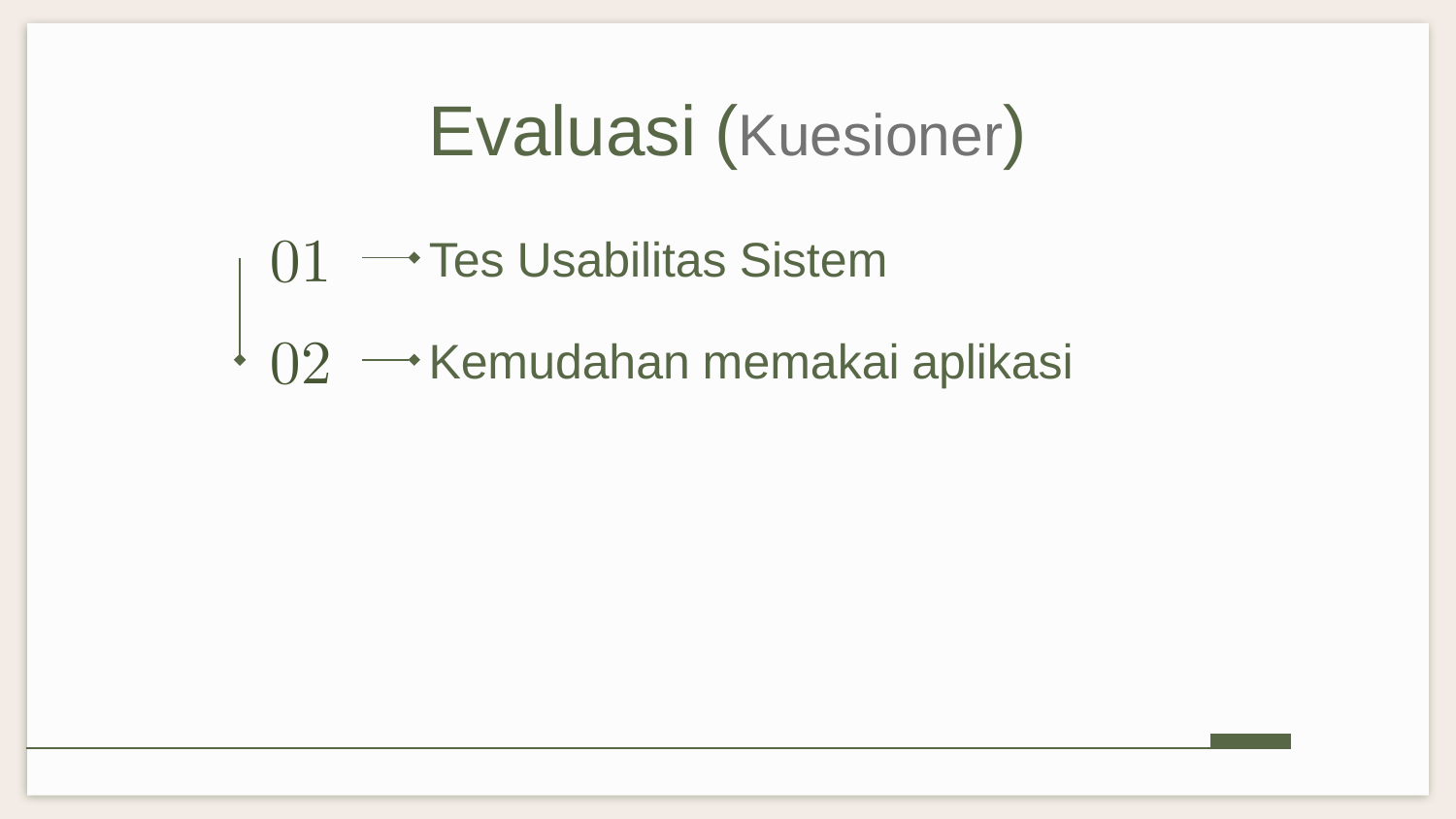

# Evaluasi (Kuesioner)
01
Tes Usabilitas Sistem
02
Kemudahan memakai aplikasi